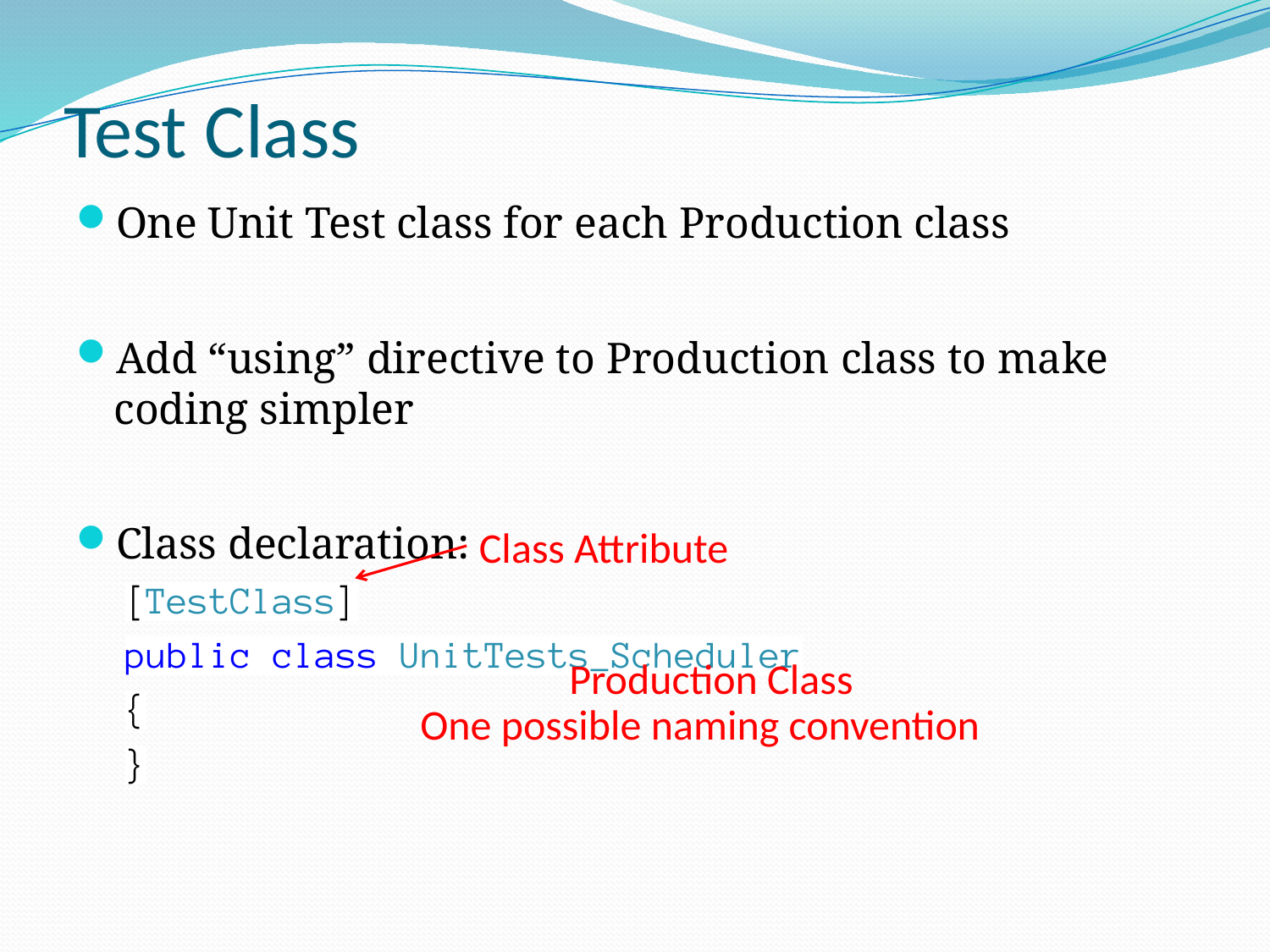

# Test Class
One Unit Test class for each Production class

Add “using” directive to Production class to make coding simpler

Class declaration:
[TestClass]
public class UnitTests_Scheduler
{
}
Class Attribute
Production Class
One possible naming convention